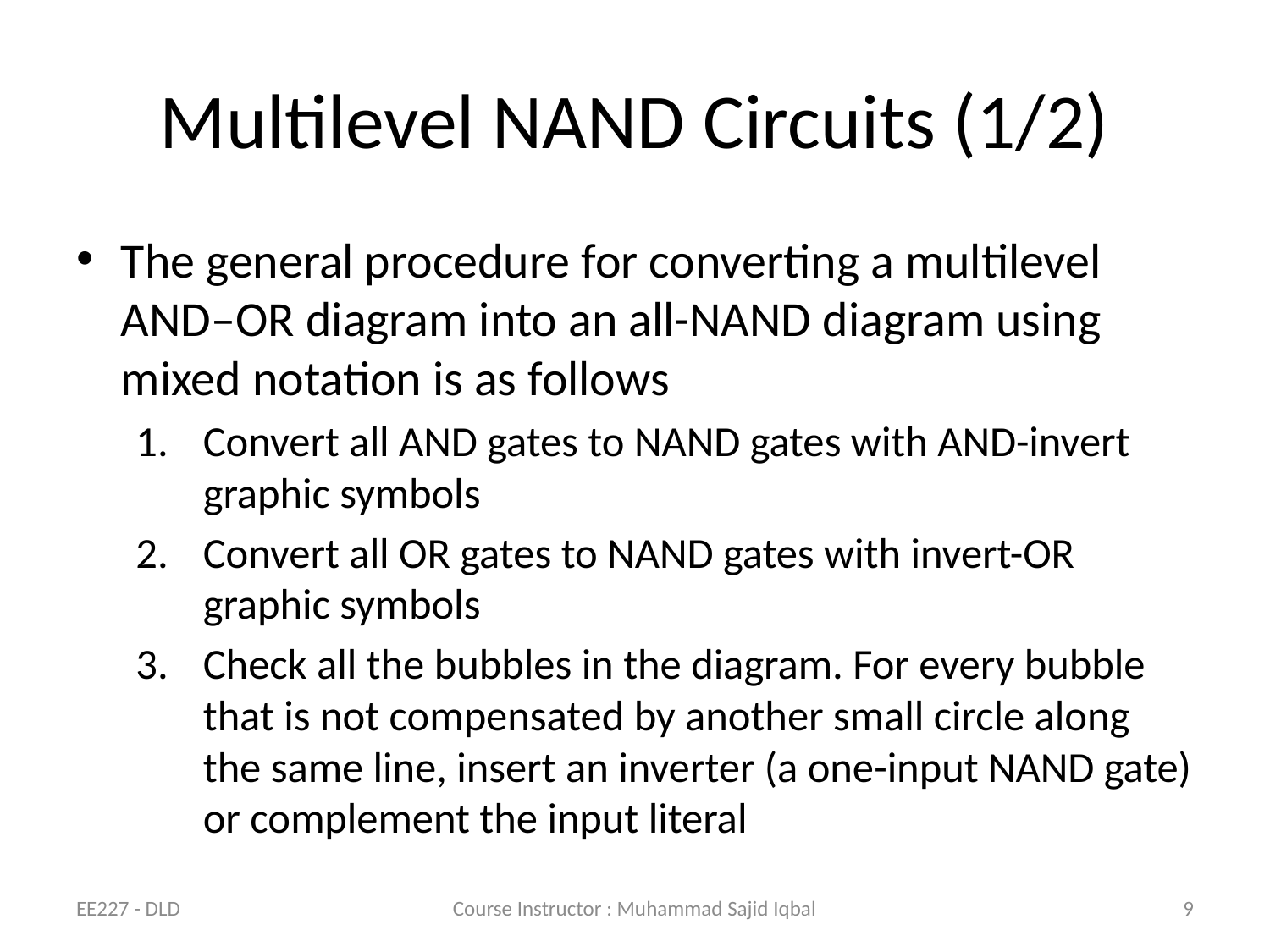

# Multilevel NAND Circuits (1/2)
The general procedure for converting a multilevel AND–OR diagram into an all-NAND diagram using mixed notation is as follows
Convert all AND gates to NAND gates with AND-invert graphic symbols
Convert all OR gates to NAND gates with invert-OR graphic symbols
Check all the bubbles in the diagram. For every bubble that is not compensated by another small circle along the same line, insert an inverter (a one-input NAND gate) or complement the input literal
EE227 - DLD
Course Instructor : Muhammad Sajid Iqbal
9